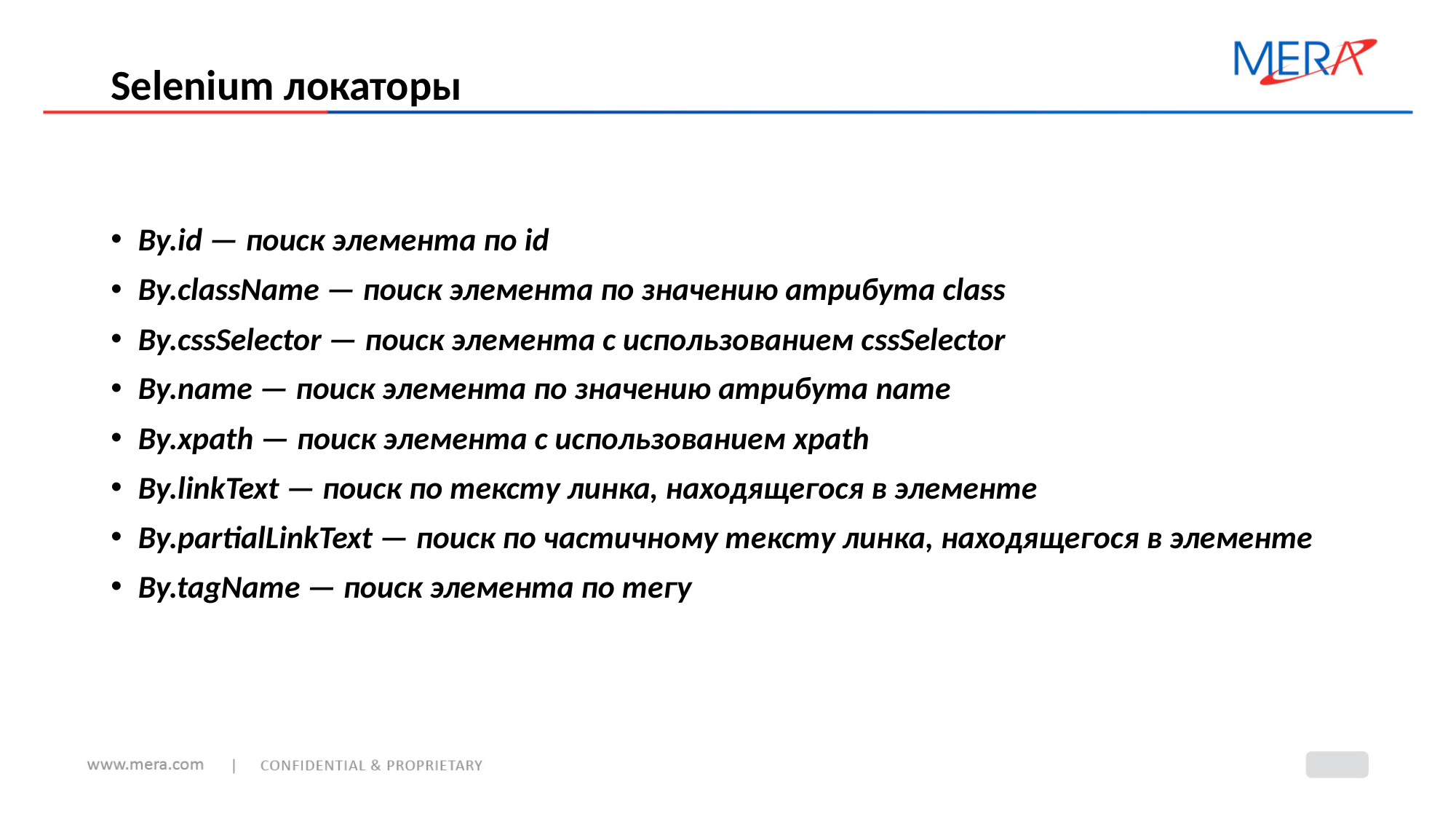

# Selenium локаторы
By.id — поиск элемента по id
By.className — поиск элемента по значению атрибута class
By.cssSelector — поиск элемента с использованием сssSelector
By.name — поиск элемента по значению атрибута name
By.xpath — поиск элемента с использованием xpath
By.linkText — поиск по тексту линка, находящегося в элементе
By.partialLinkText — поиск по частичному тексту линка, находящегося в элементе
By.tagName — поиск элемента по тегу